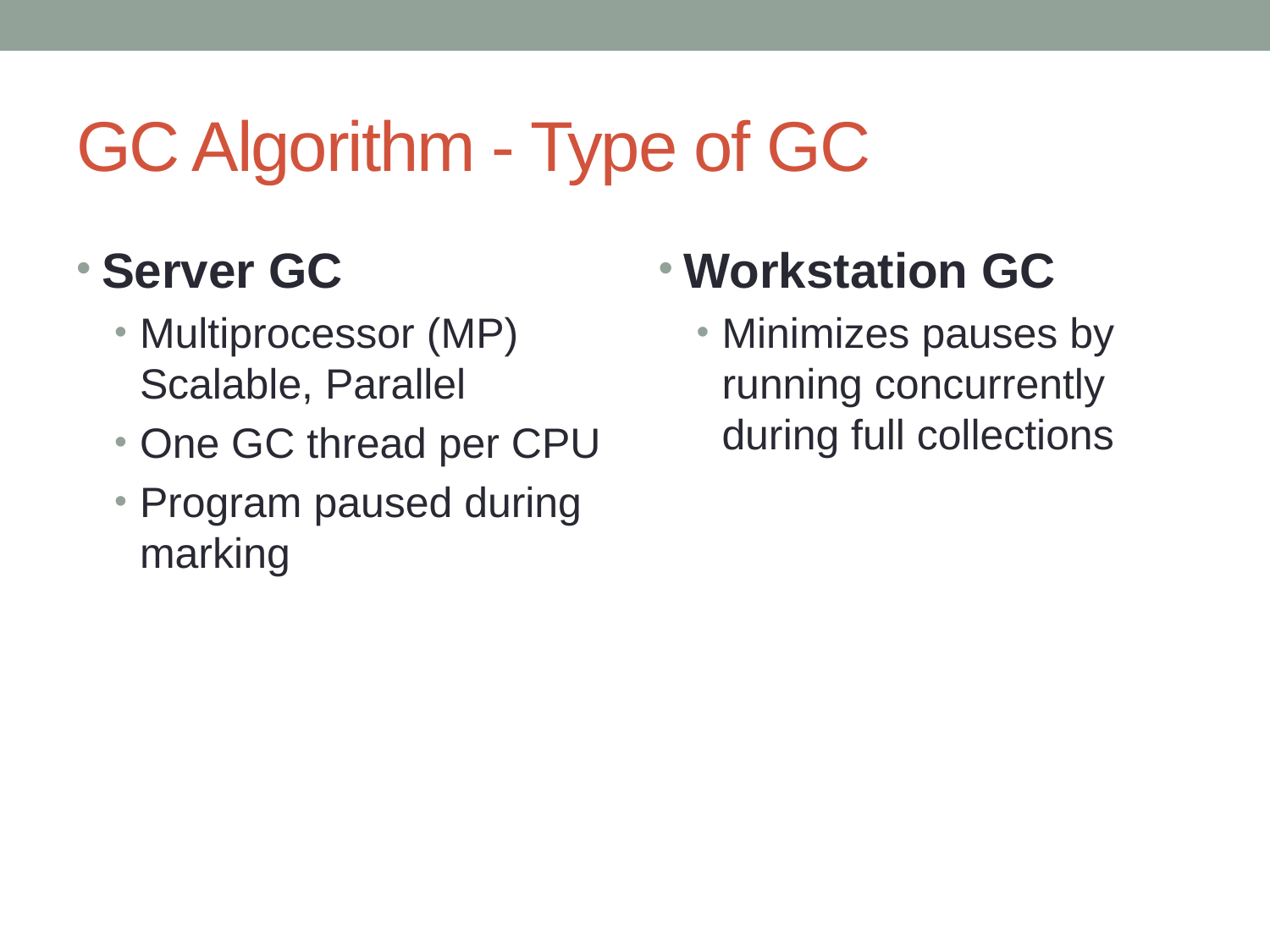

# GC Algorithm - Type of GC
Server GC
Multiprocessor (MP) Scalable, Parallel
One GC thread per CPU
Program paused during marking

Workstation GC
Minimizes pauses by running concurrently during full collections